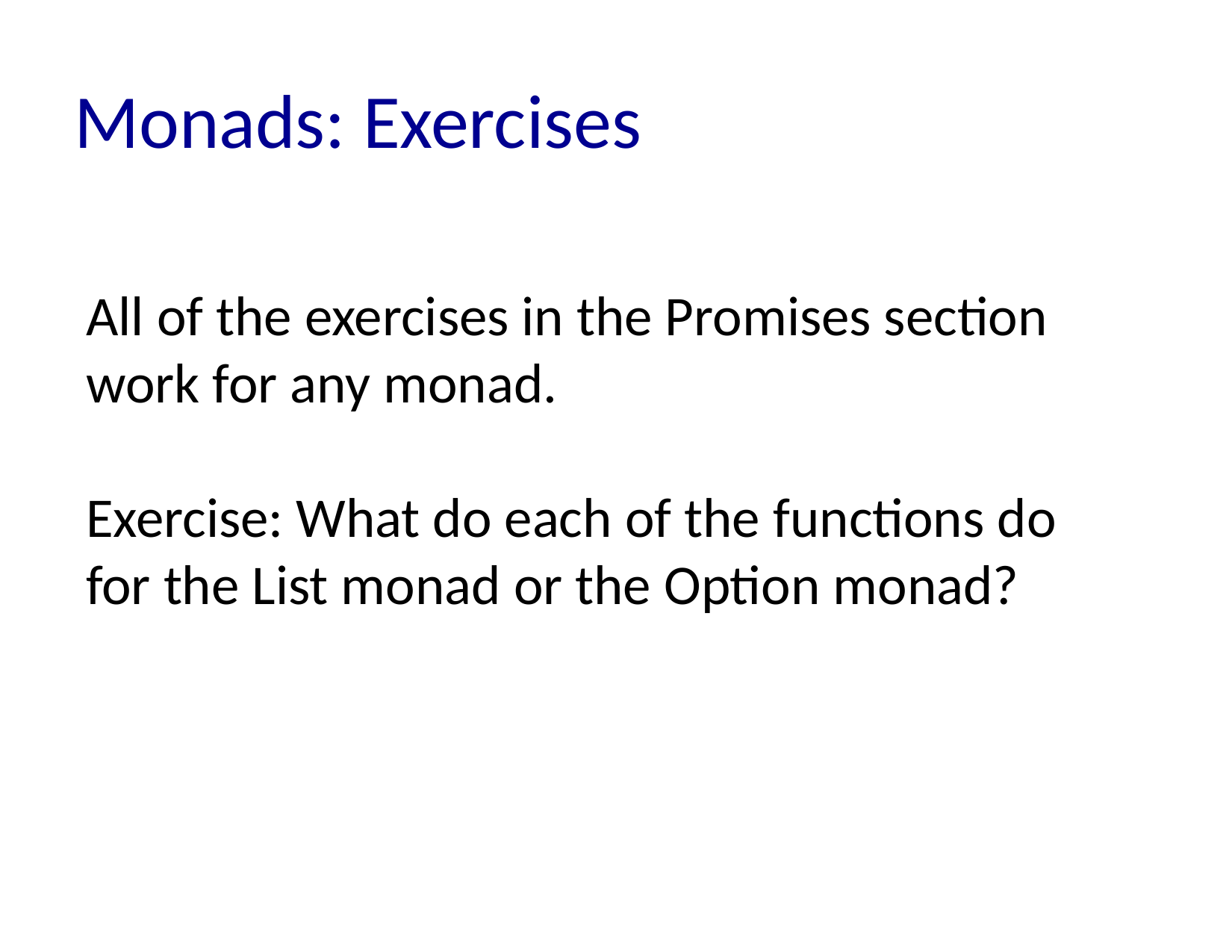

# Monads: Exercises
All of the exercises in the Promises section
work for any monad.

Exercise: What do each of the functions do for the List monad or the Option monad?